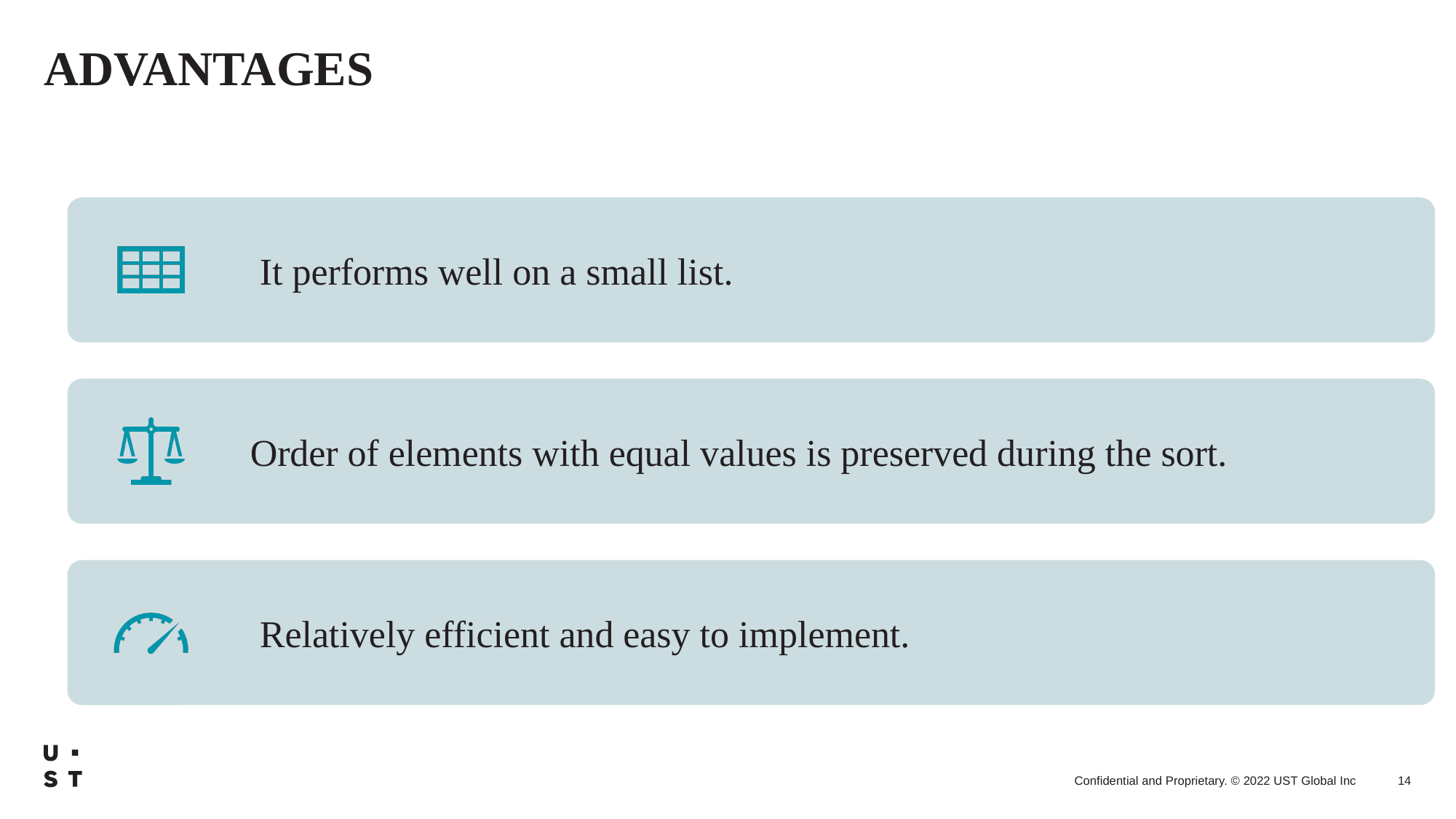

# ADVANTAGES

 It performs well on a small list.
Order of elements with equal values is preserved during the sort.
 Relatively efficient and easy to implement.